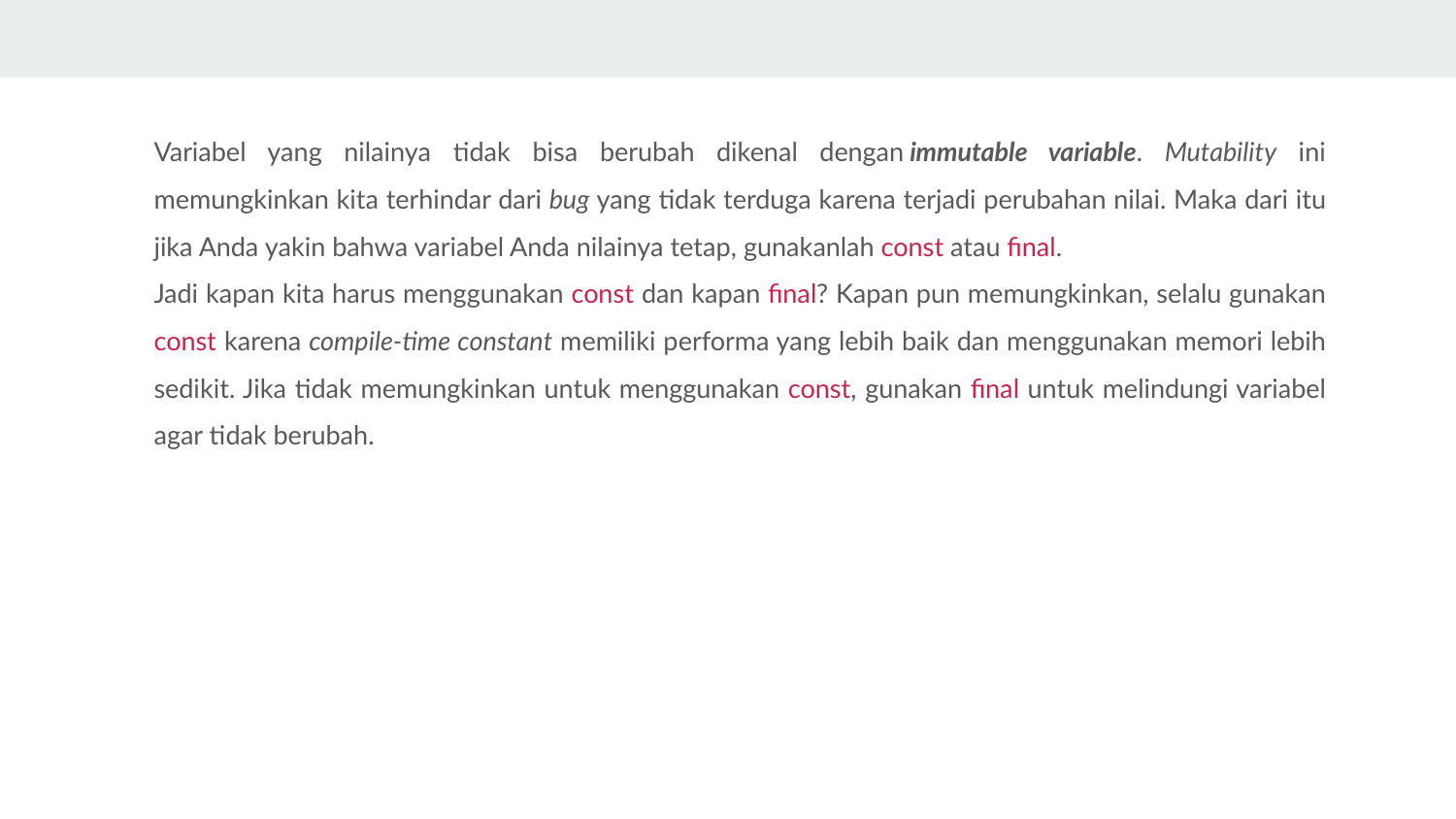

Variabel yang nilainya tidak bisa berubah dikenal dengan immutable variable. Mutability ini memungkinkan kita terhindar dari bug yang tidak terduga karena terjadi perubahan nilai. Maka dari itu jika Anda yakin bahwa variabel Anda nilainya tetap, gunakanlah const atau final.
Jadi kapan kita harus menggunakan const dan kapan final? Kapan pun memungkinkan, selalu gunakan const karena compile-time constant memiliki performa yang lebih baik dan menggunakan memori lebih sedikit. Jika tidak memungkinkan untuk menggunakan const, gunakan final untuk melindungi variabel agar tidak berubah.